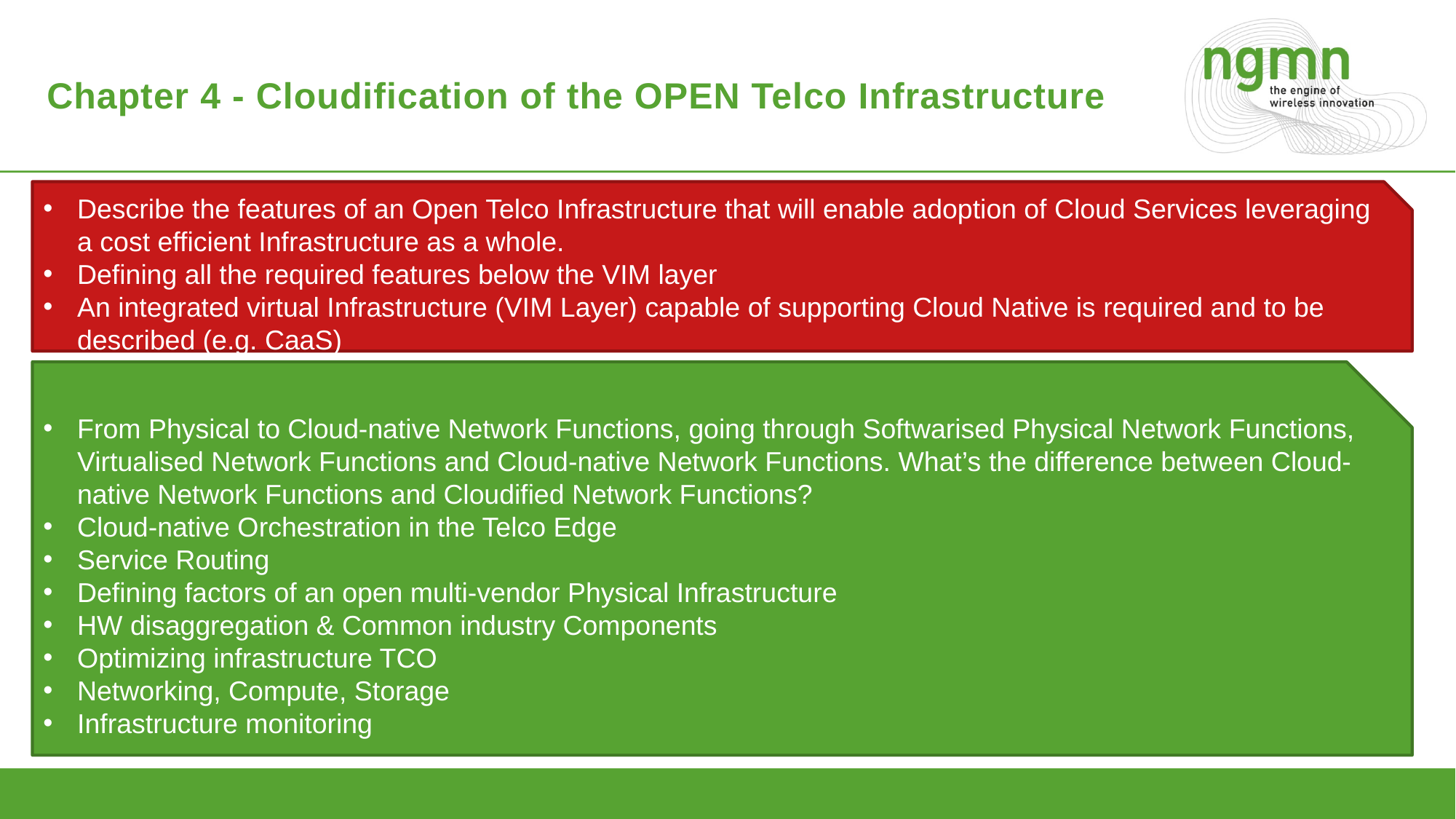

# Chapter 4 - Cloudification of the OPEN Telco Infrastructure
Describe the features of an Open Telco Infrastructure that will enable adoption of Cloud Services leveraging a cost efficient Infrastructure as a whole.
Defining all the required features below the VIM layer
An integrated virtual Infrastructure (VIM Layer) capable of supporting Cloud Native is required and to be described (e.g. CaaS)
From Physical to Cloud-native Network Functions, going through Softwarised Physical Network Functions, Virtualised Network Functions and Cloud-native Network Functions. What’s the difference between Cloud-native Network Functions and Cloudified Network Functions?
Cloud-native Orchestration in the Telco Edge
Service Routing
Defining factors of an open multi-vendor Physical Infrastructure
HW disaggregation & Common industry Components
Optimizing infrastructure TCO
Networking, Compute, Storage
Infrastructure monitoring